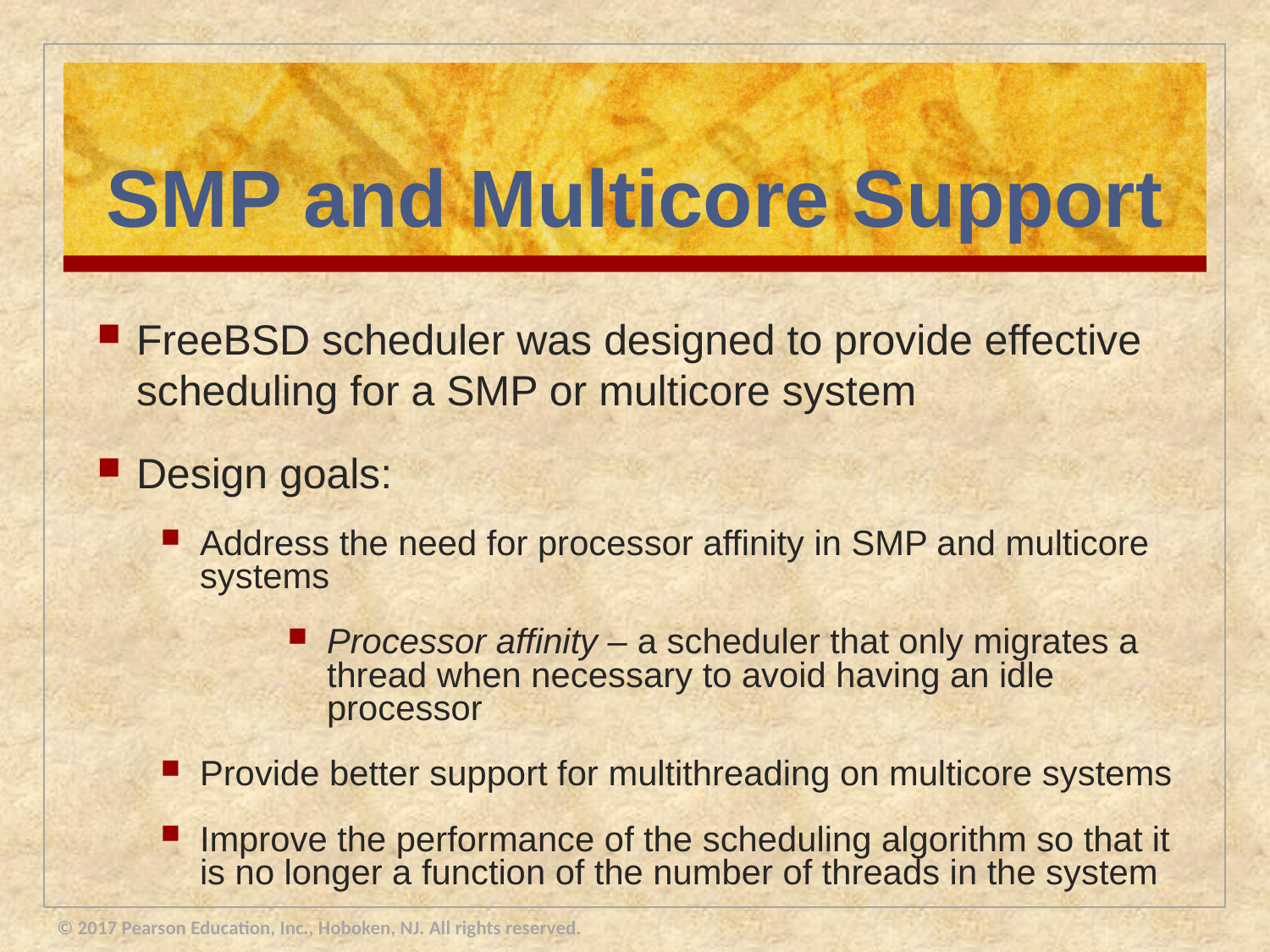

# SMP and Multicore Support
FreeBSD scheduler was designed to provide effective scheduling for a SMP or multicore system
Design goals:
Address the need for processor affinity in SMP and multicore systems
Processor affinity – a scheduler that only migrates a thread when necessary to avoid having an idle processor
Provide better support for multithreading on multicore systems
Improve the performance of the scheduling algorithm so that it is no longer a function of the number of threads in the system
© 2017 Pearson Education, Inc., Hoboken, NJ. All rights reserved.